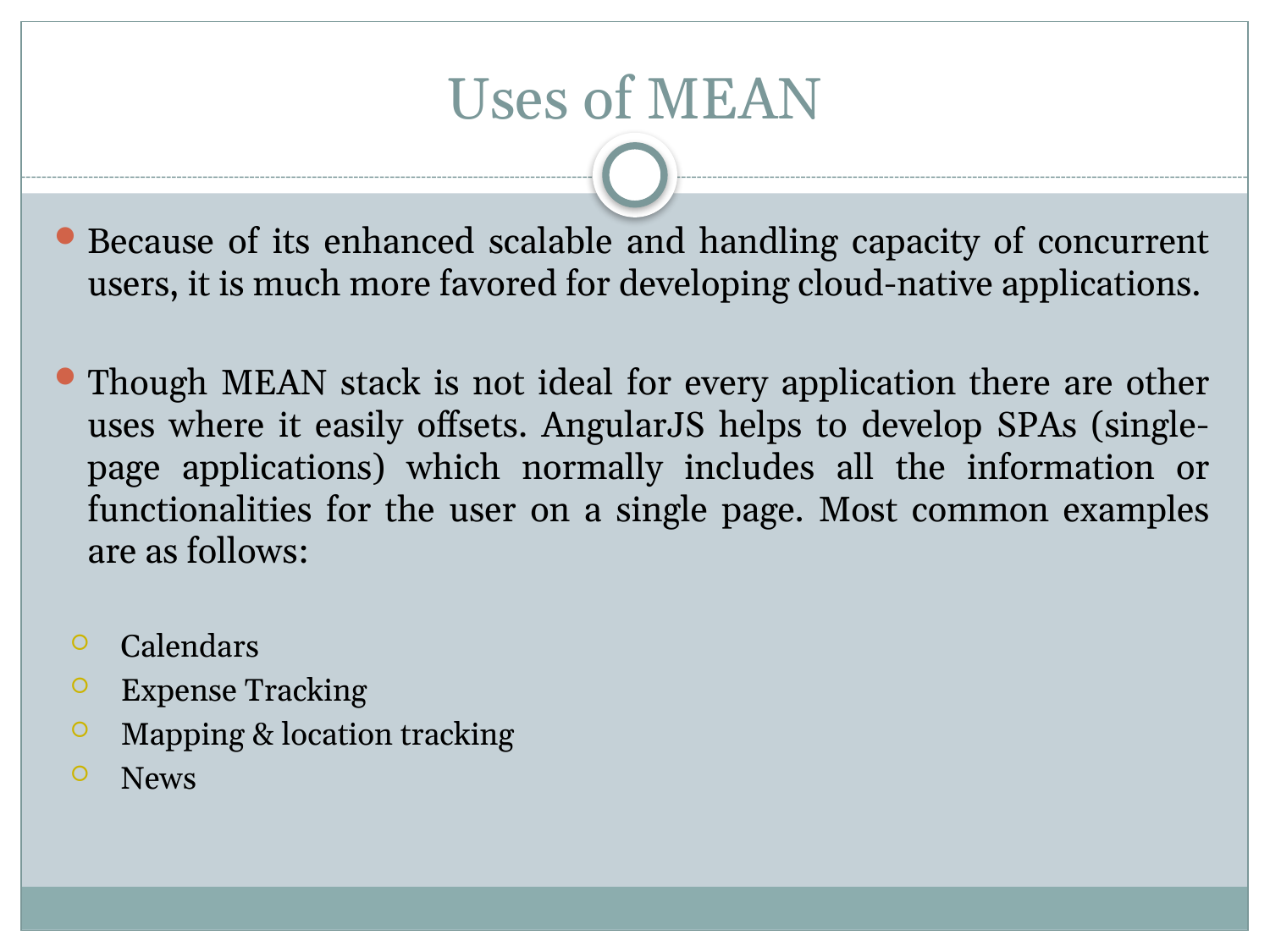

# Uses of MEAN
Because of its enhanced scalable and handling capacity of concurrent users, it is much more favored for developing cloud-native applications.

Though MEAN stack is not ideal for every application there are other uses where it easily offsets. AngularJS helps to develop SPAs (single-page applications) which normally includes all the information or functionalities for the user on a single page. Most common examples are as follows:

Calendars
Expense Tracking
Mapping & location tracking
News